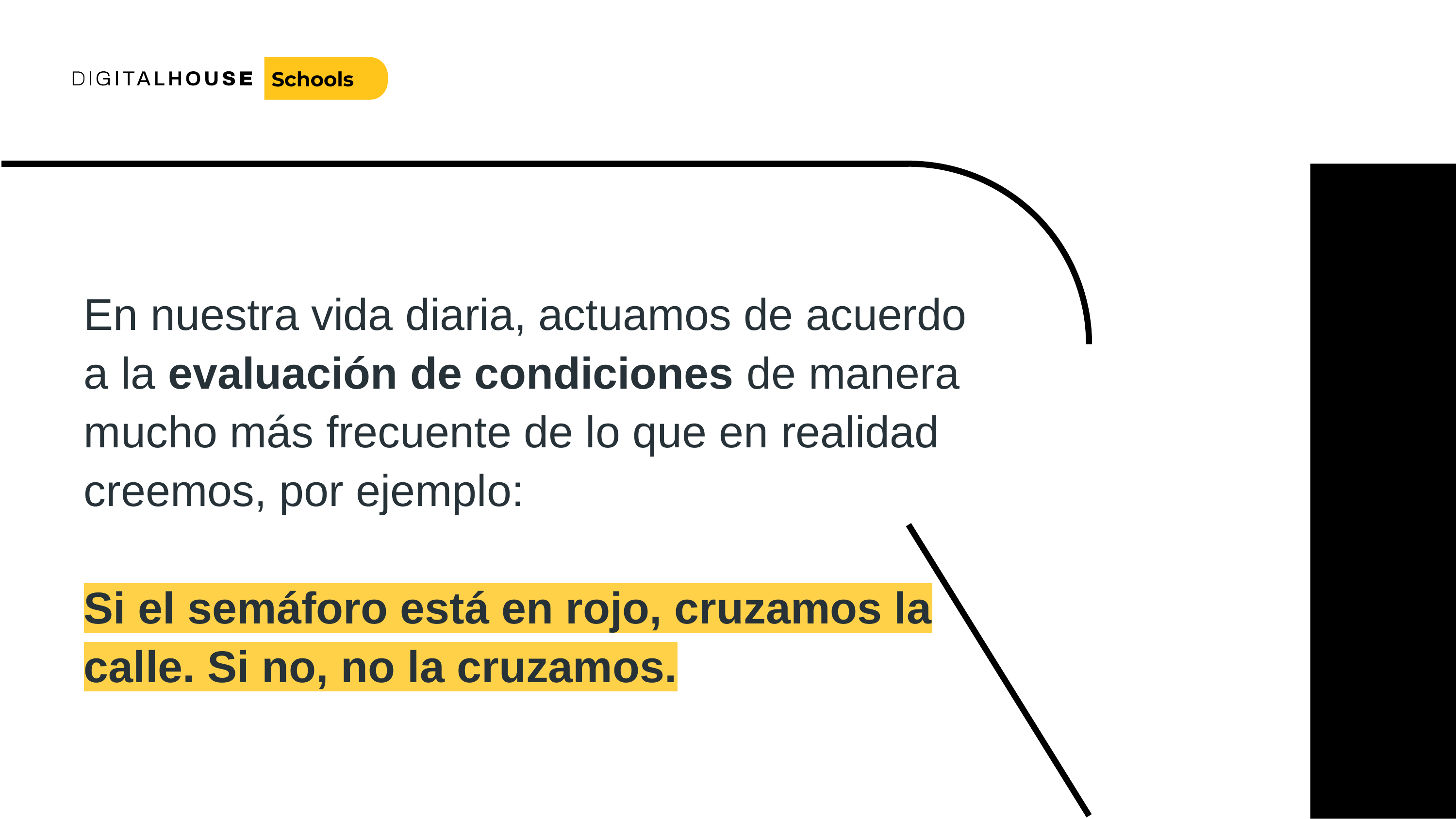

Schools

En nuestra vida diaria, actuamos de acuerdo a la evaluación de condiciones de manera mucho más frecuente de lo que en realidad creemos, por ejemplo:

Si el semáforo está en rojo, cruzamos la calle. Si no, no la cruzamos.